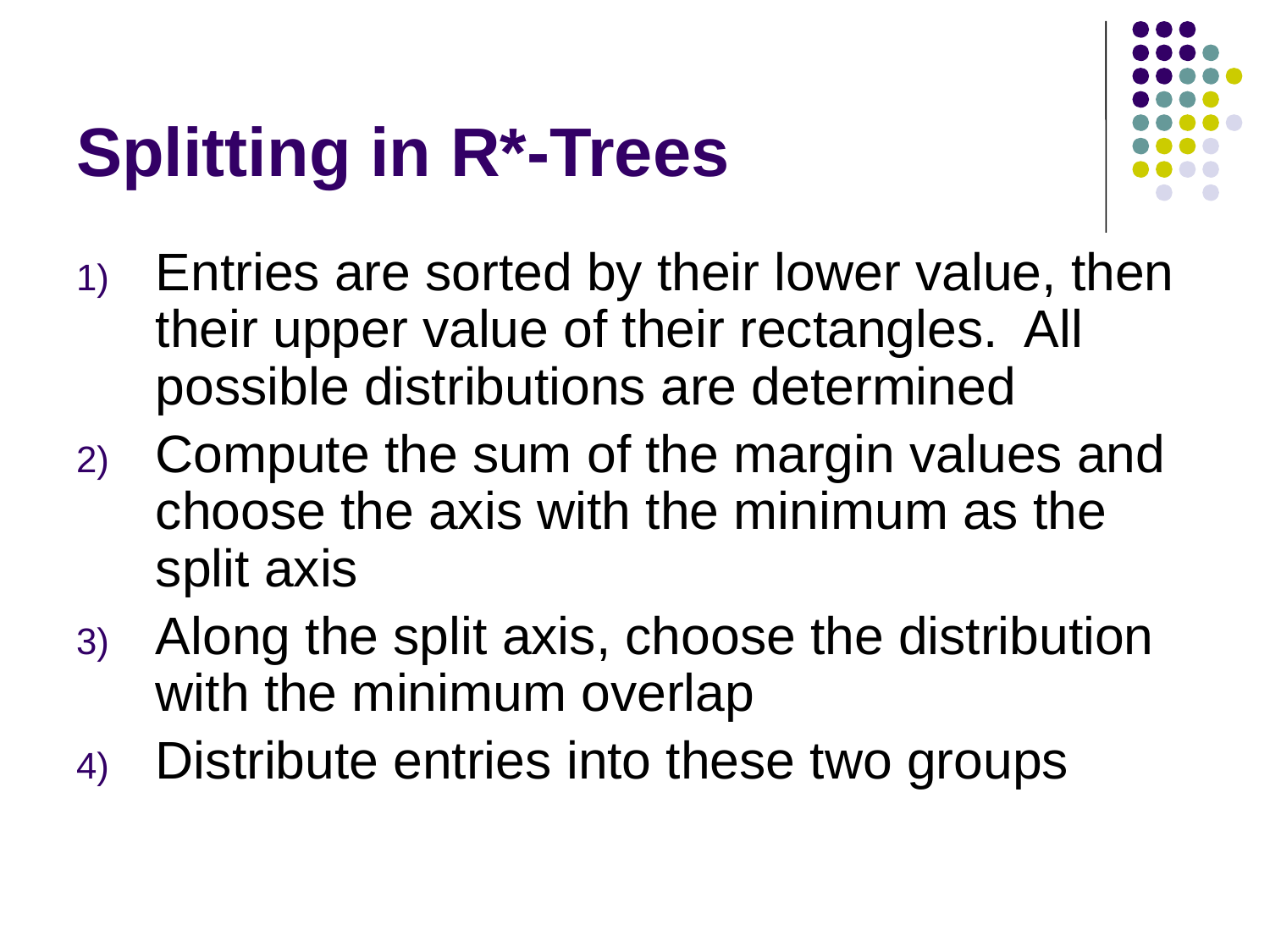

# Splitting in R*-Trees
Entries are sorted by their lower value, then their upper value of their rectangles.  All possible distributions are determined
Compute the sum of the margin values and choose the axis with the minimum as the split axis
Along the split axis, choose the distribution with the minimum overlap
Distribute entries into these two groups